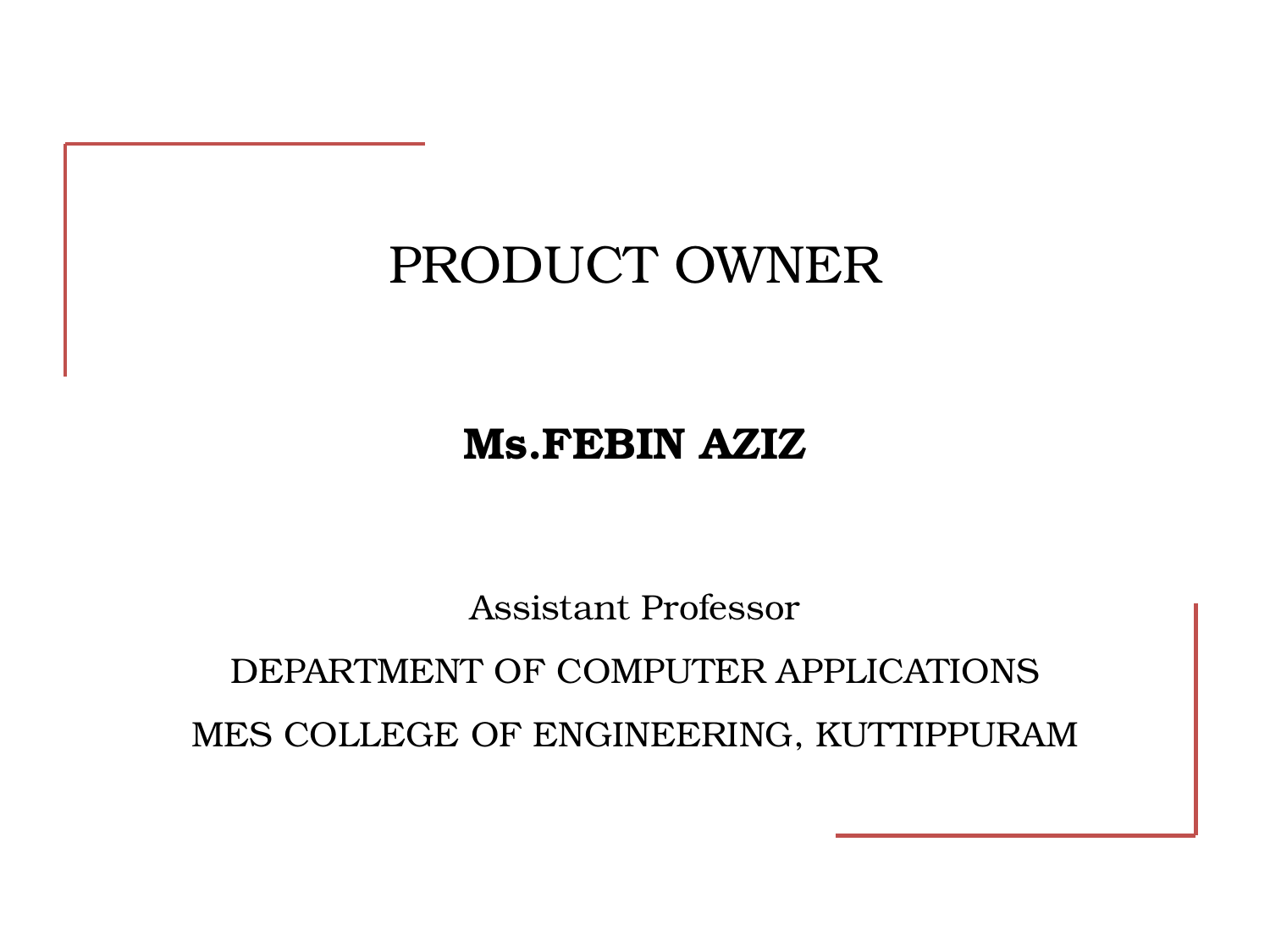

# PRODUCT OWNER Ms.FEBIN AZIZ Assistant Professor DEPARTMENT OF COMPUTER APPLICATIONS MES COLLEGE OF ENGINEERING, KUTTIPPURAM